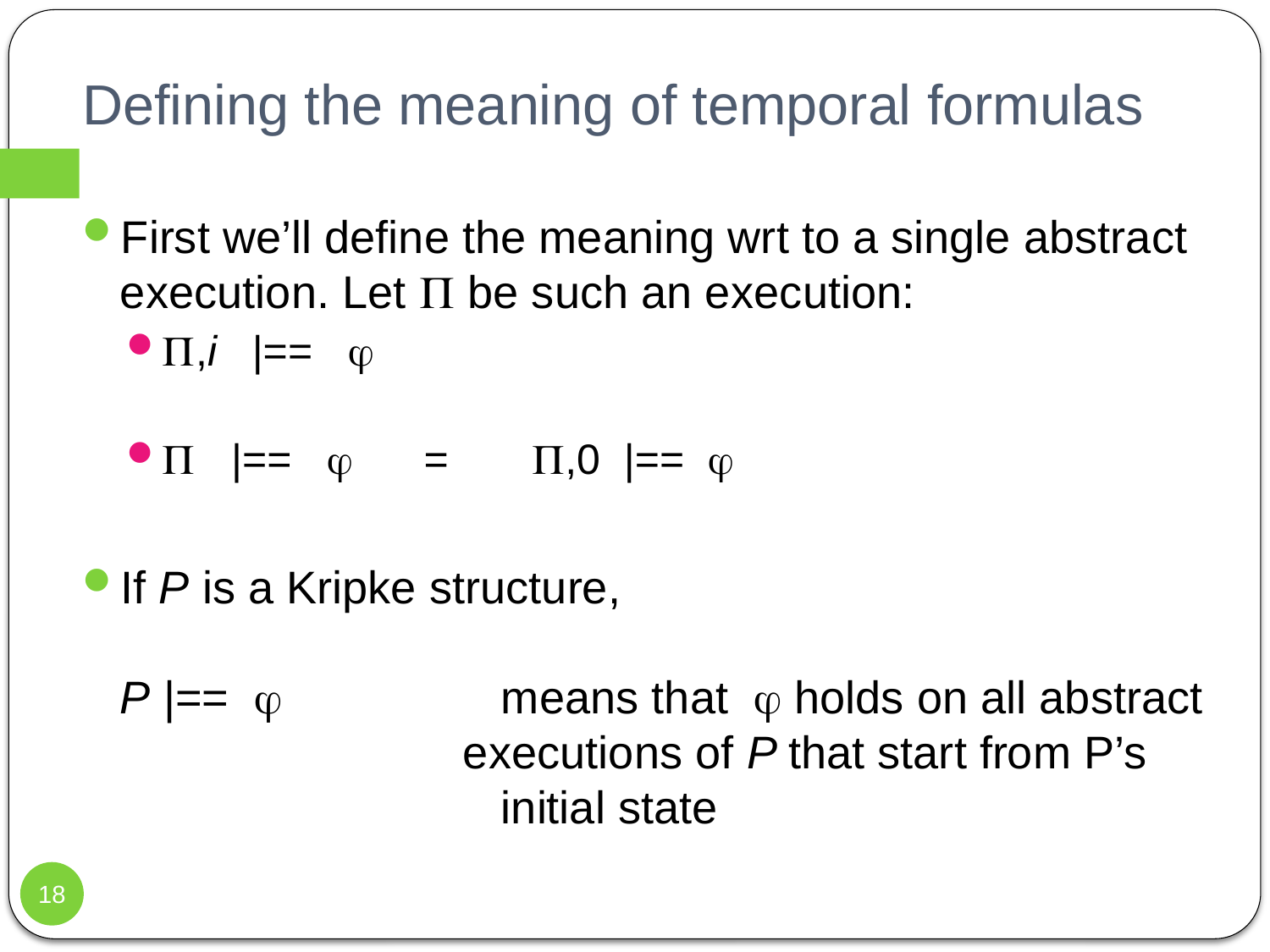

# Defining the meaning of temporal formulas
First we’ll define the meaning wrt to a single abstract execution. Let Π be such an execution:
Π,i   |==   ϕ
Π   |==   ϕ      =       Π,0  |==  ϕ

If P is a Kripke structure,
P |==  ϕ		means that  ϕ holds on all abstract
                           executions of P that start from P’s
			initial state

18